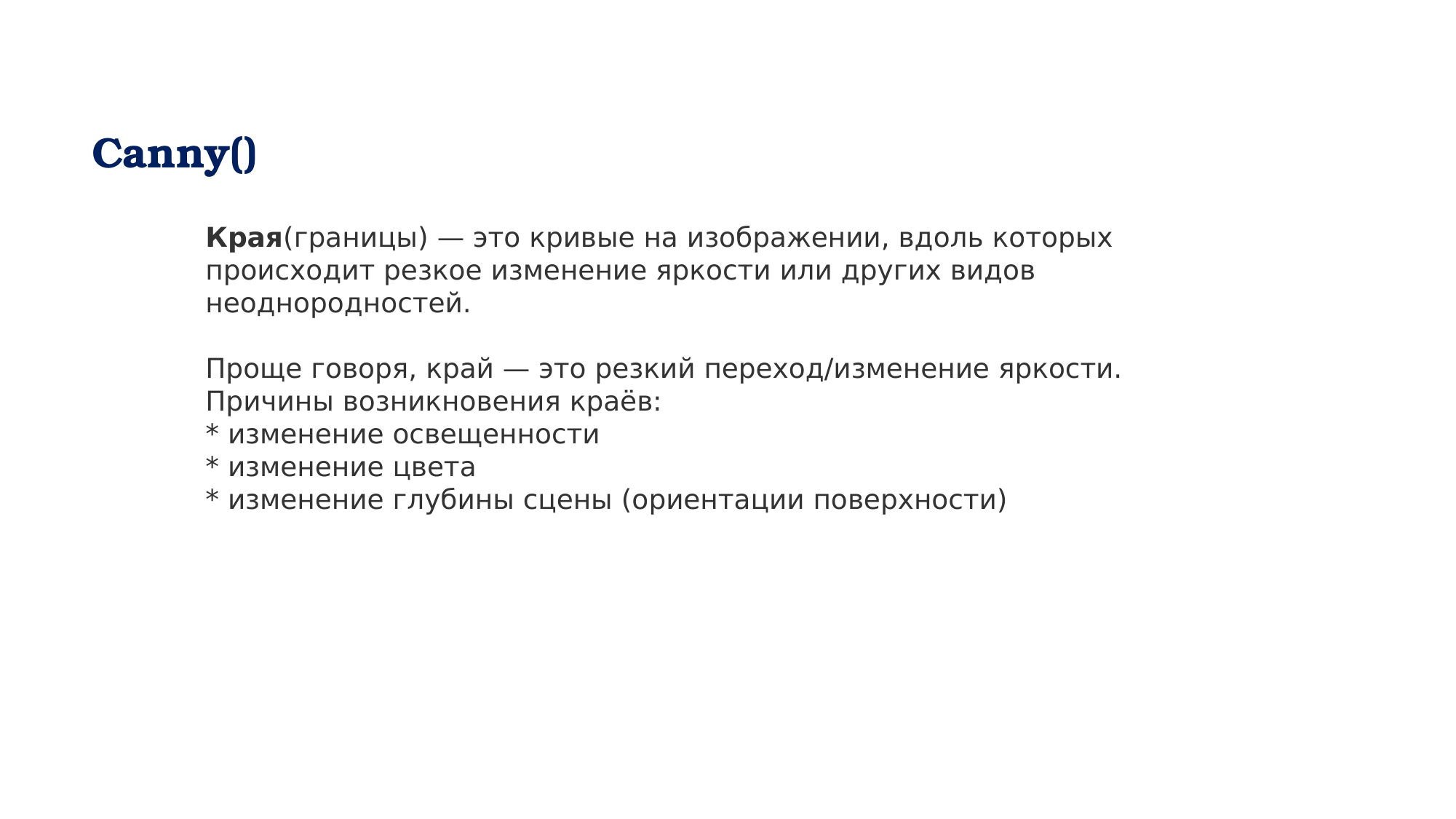

Canny()
Края(границы) — это кривые на изображении, вдоль которых происходит резкое изменение яркости или других видов неоднородностей. 
Проще говоря, край — это резкий переход/изменение яркости.
Причины возникновения краёв:
* изменение освещенности
* изменение цвета
* изменение глубины сцены (ориентации поверхности)